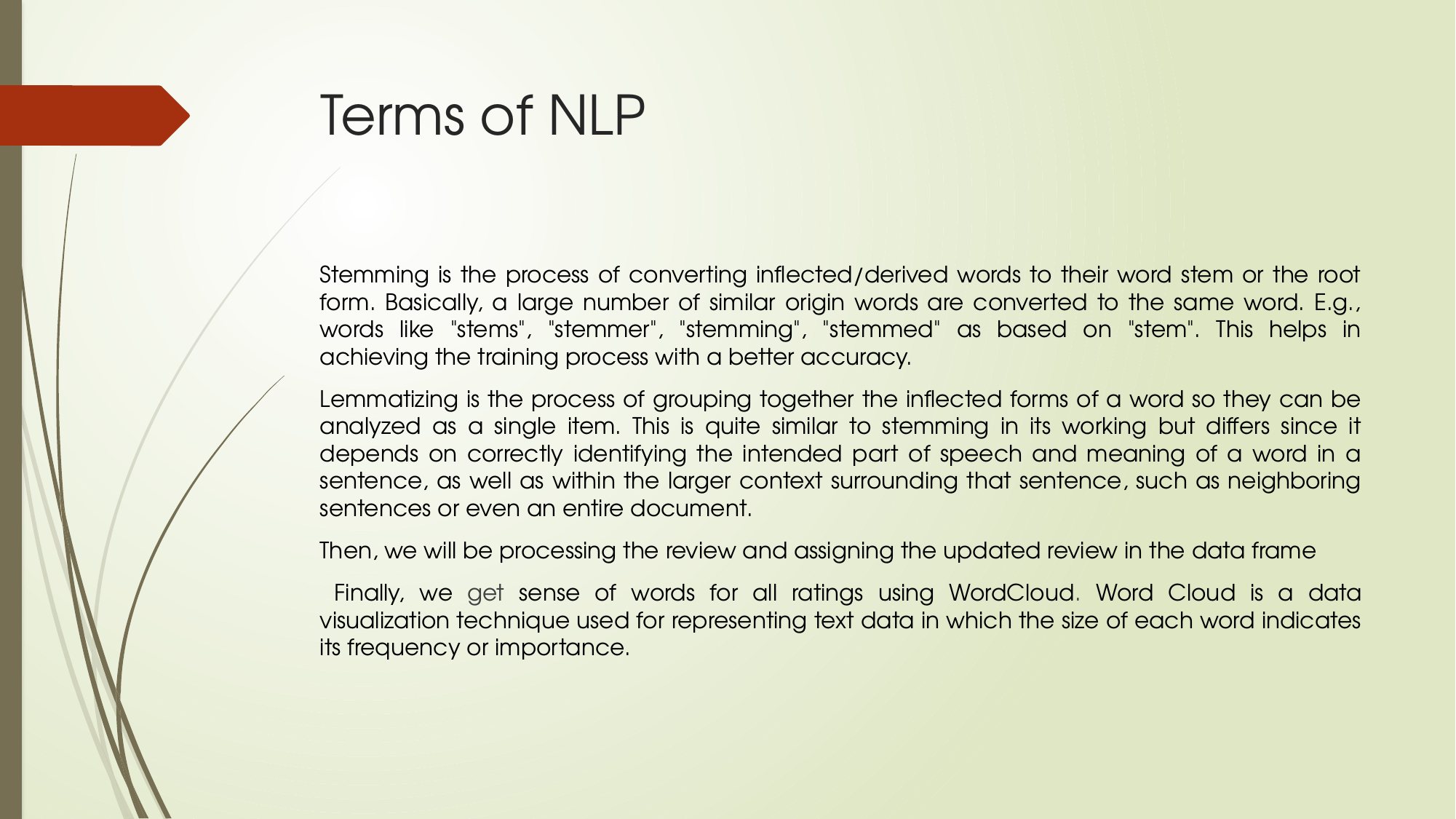

# Terms of NLP
Stemming is the process of converting inflected/derived words to their word stem or the root form. Basically, a large number of similar origin words are converted to the same word. E.g., words like "stems", "stemmer", "stemming", "stemmed" as based on "stem". This helps in achieving the training process with a better accuracy.
Lemmatizing is the process of grouping together the inflected forms of a word so they can be analyzed as a single item. This is quite similar to stemming in its working but differs since it depends on correctly identifying the intended part of speech and meaning of a word in a sentence, as well as within the larger context surrounding that sentence, such as neighboring sentences or even an entire document.
Then, we will be processing the review and assigning the updated review in the data frame
 Finally, we get sense of words for all ratings using WordCloud. Word Cloud is a data visualization technique used for representing text data in which the size of each word indicates its frequency or importance.